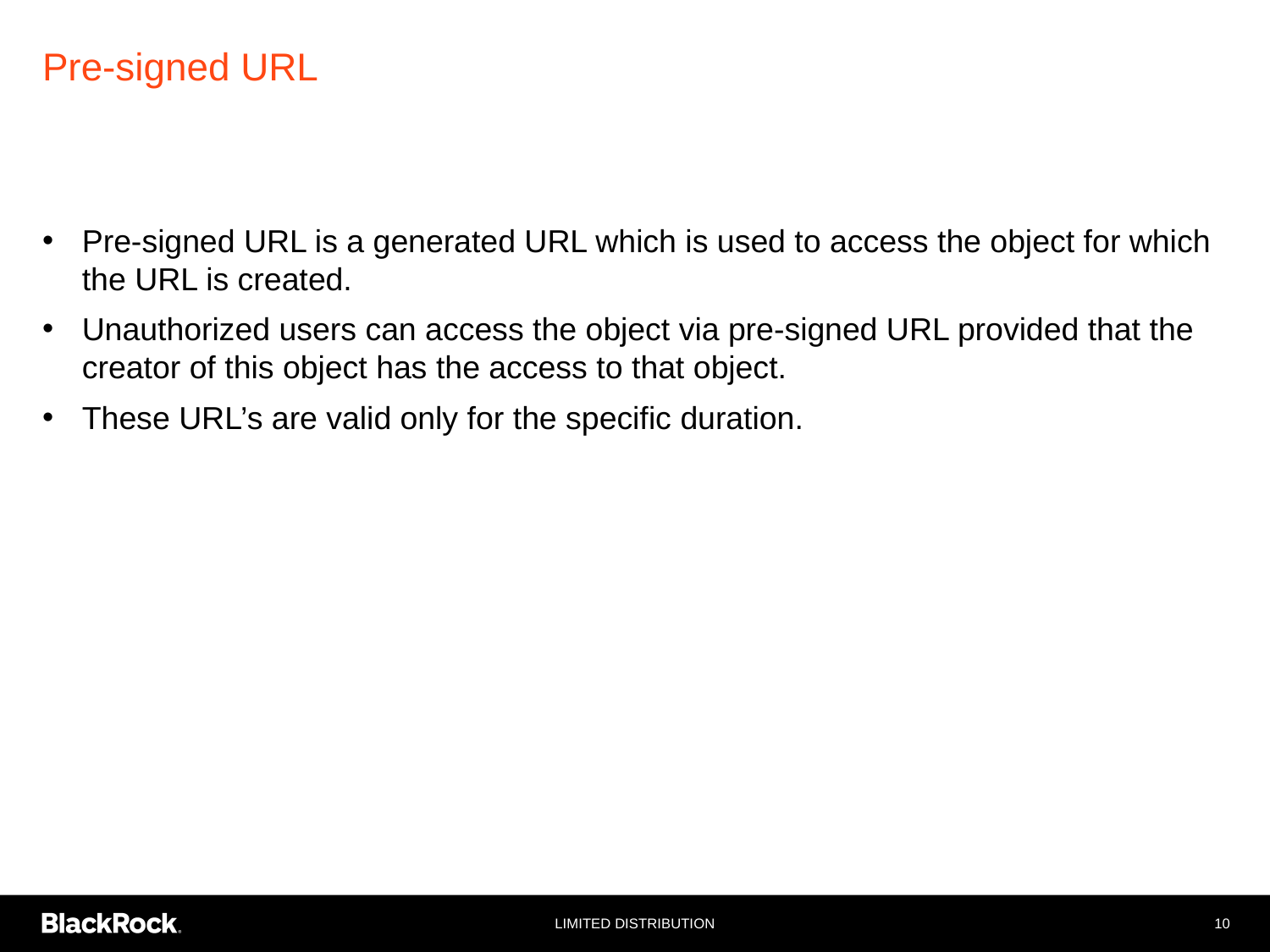

# Pre-signed URL
Pre-signed URL is a generated URL which is used to access the object for which the URL is created.
Unauthorized users can access the object via pre-signed URL provided that the creator of this object has the access to that object.
These URL’s are valid only for the specific duration.

Limited Distribution
10